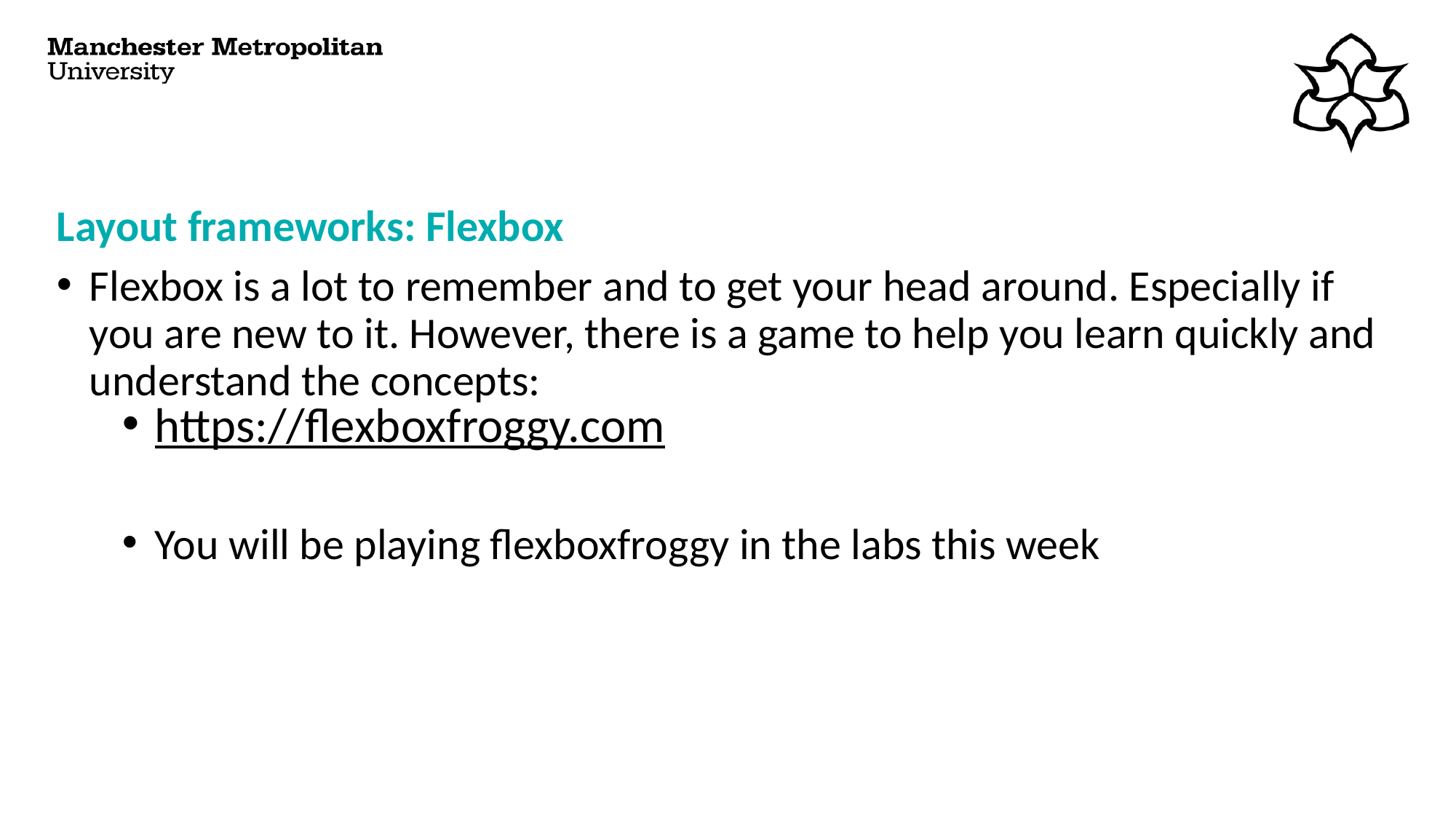

# Layout frameworks: Flexbox
Flexbox is a lot to remember and to get your head around. Especially if you are new to it. However, there is a game to help you learn quickly and understand the concepts:
https://flexboxfroggy.com

You will be playing flexboxfroggy in the labs this week